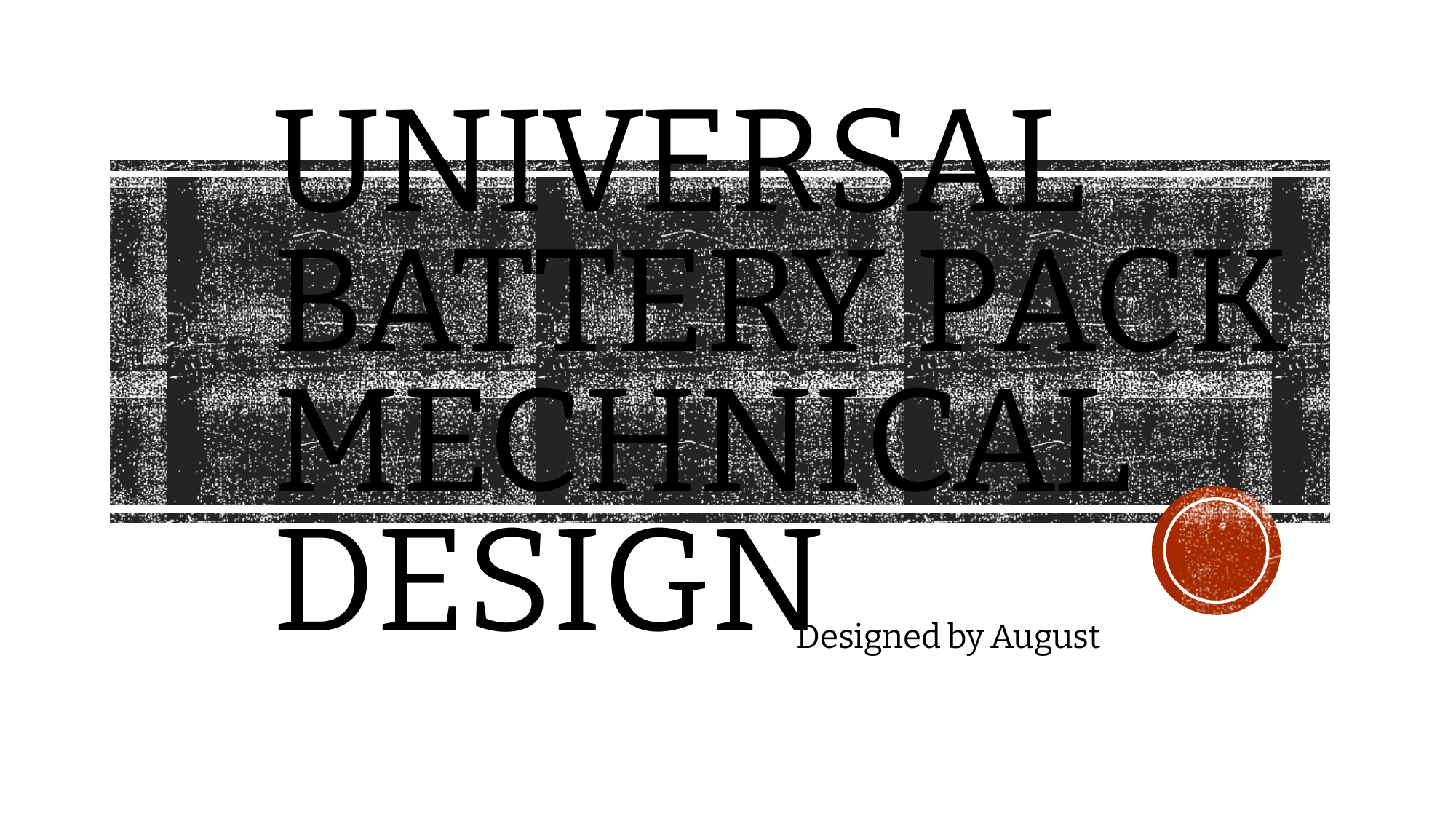

# UNIVERSAL BATTERY PACK MECHNICAL DESIGN
Designed by August